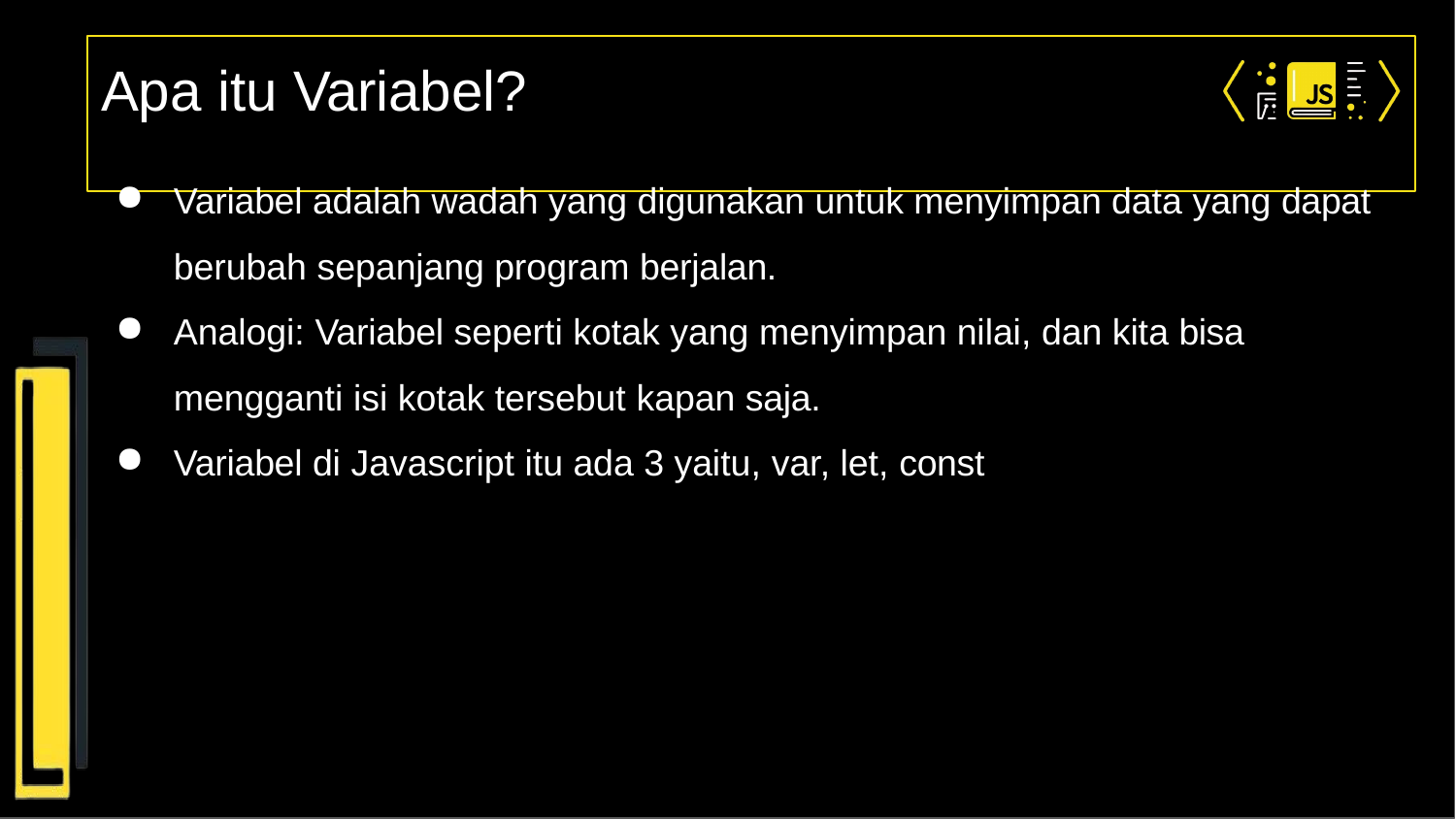

# Apa itu Variabel?
Variabel adalah wadah yang digunakan untuk menyimpan data yang dapat berubah sepanjang program berjalan.
Analogi: Variabel seperti kotak yang menyimpan nilai, dan kita bisa mengganti isi kotak tersebut kapan saja.
Variabel di Javascript itu ada 3 yaitu, var, let, const